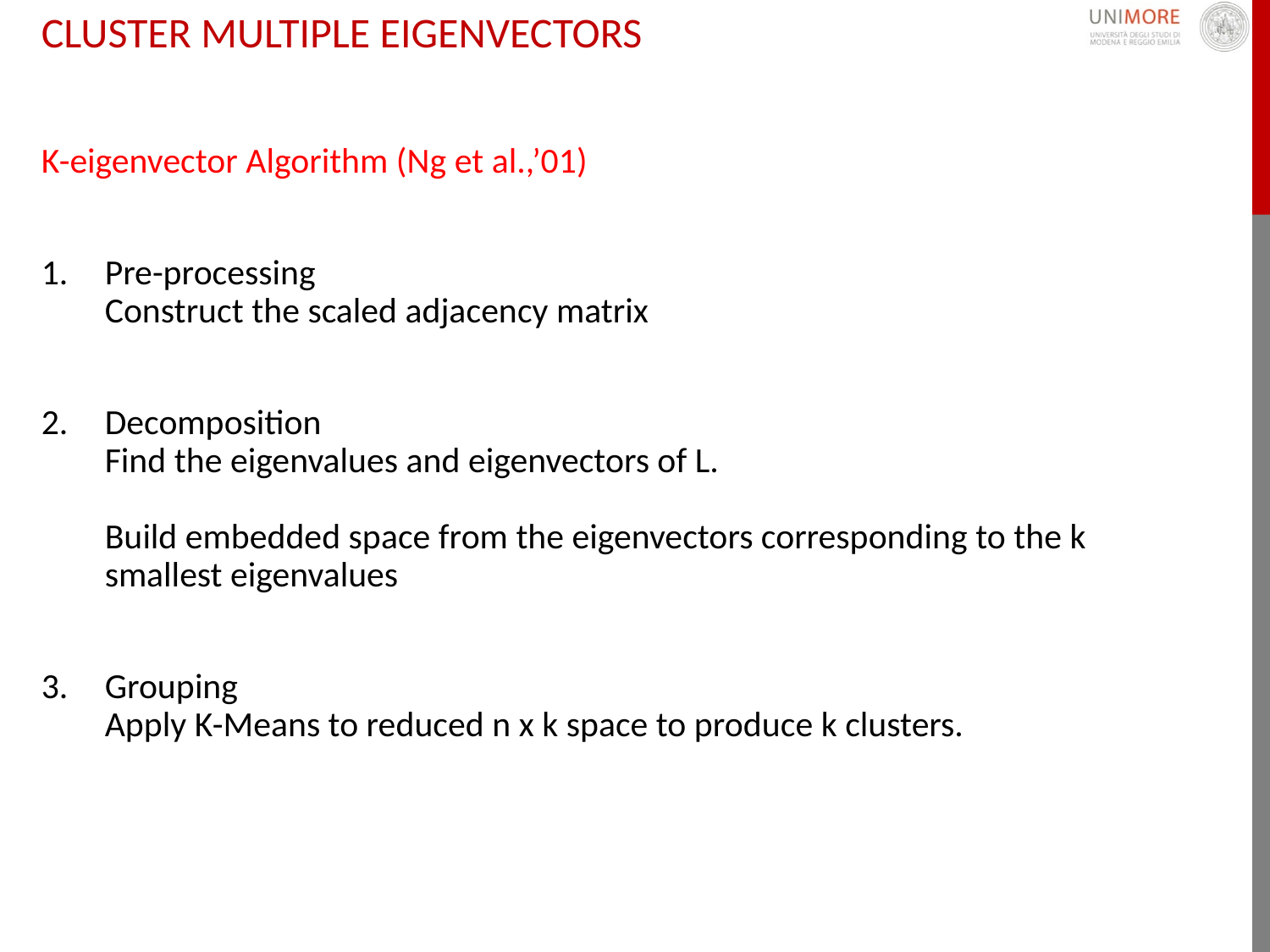

# Cluster multiple eigenvectors

K-eigenvector Algorithm (Ng et al.,’01)

Pre-processing
Construct the scaled adjacency matrix

Decomposition
Find the eigenvalues and eigenvectors of L.
Build embedded space from the eigenvectors corresponding to the k smallest eigenvalues

Grouping
Apply K-Means to reduced n x k space to produce k clusters.